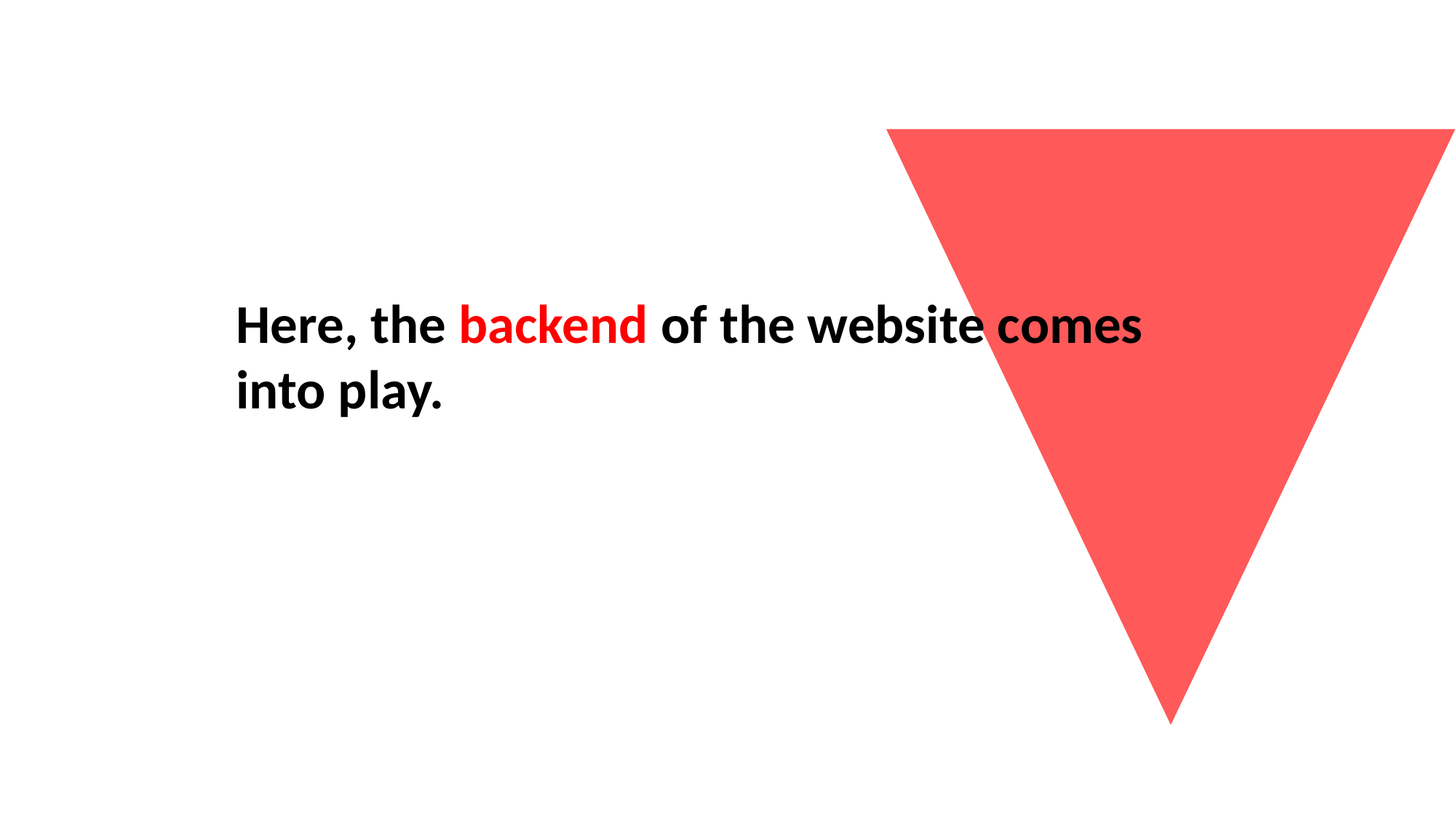

Here, the backend of the website comes into play.